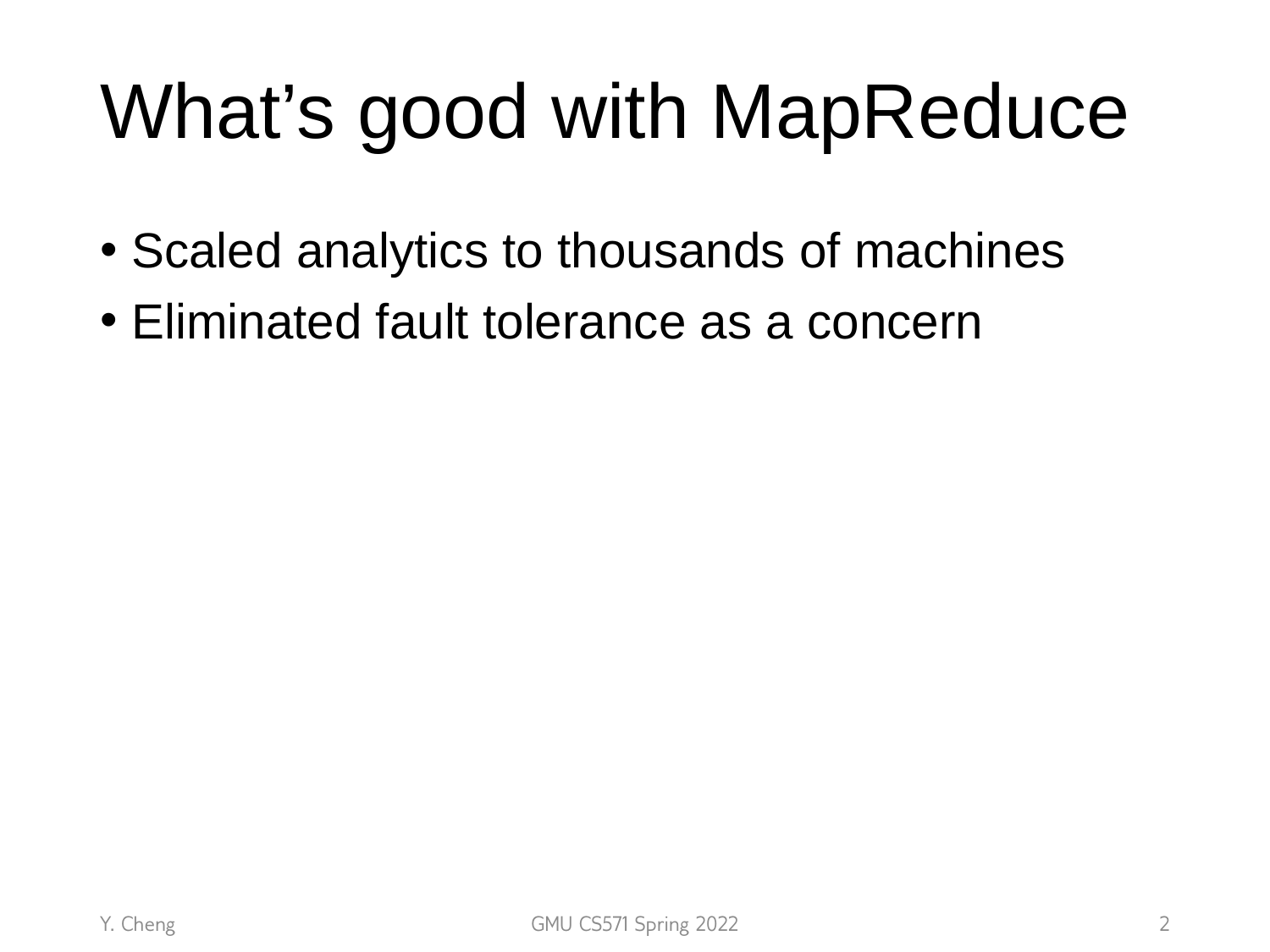

# What’s good with MapReduce
Scaled analytics to thousands of machines
Eliminated fault tolerance as a concern

Y. Cheng
GMU CS571 Spring 2022
2